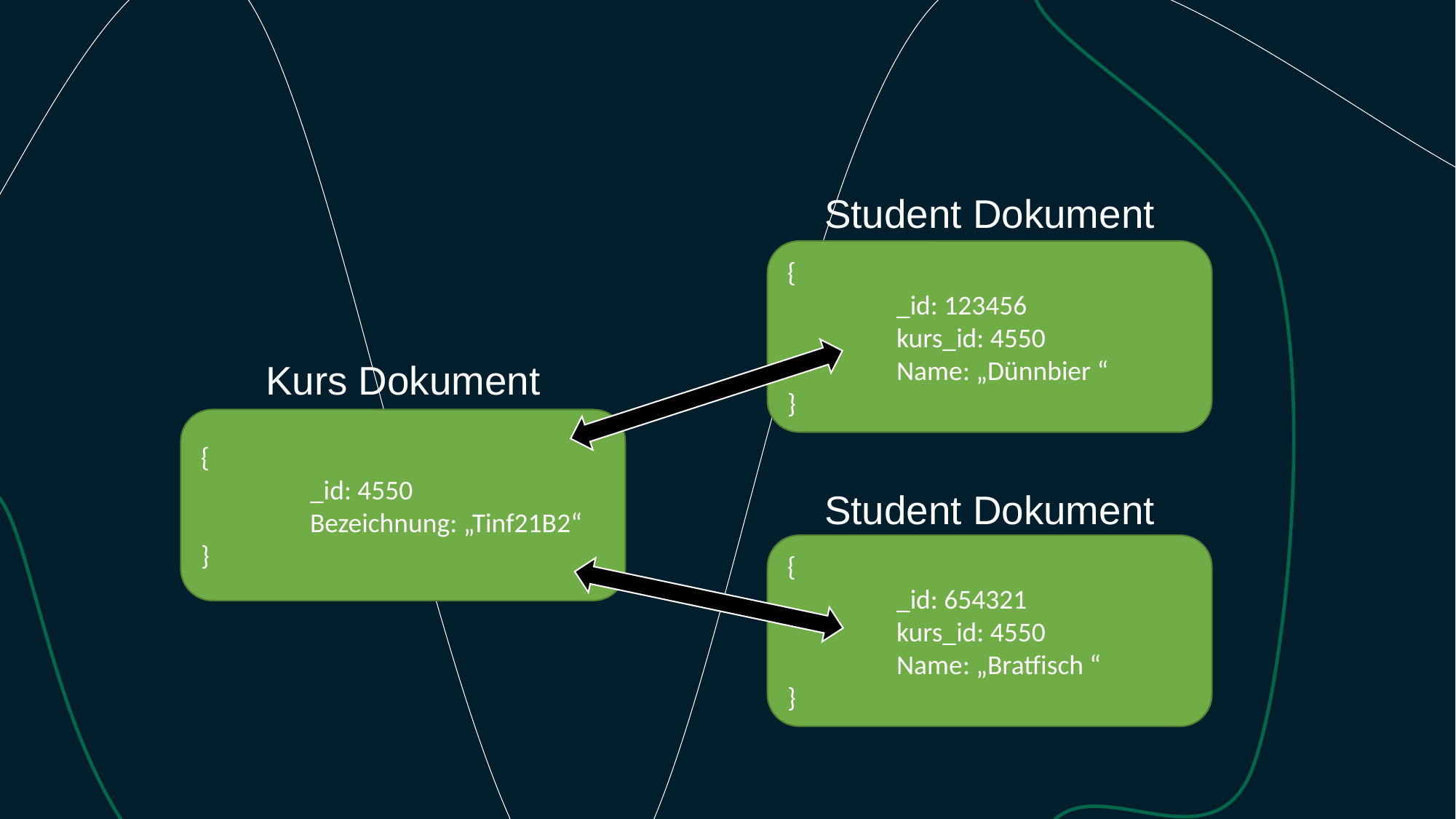

#
Student Dokument
{
	_id: 123456
	kurs_id: 4550
	Name: „Dünnbier “
}

Kurs Dokument
{
	_id: 4550
	Bezeichnung: „Tinf21B2“
}

Student Dokument
{
	_id: 654321
	kurs_id: 4550
	Name: „Bratfisch “
}